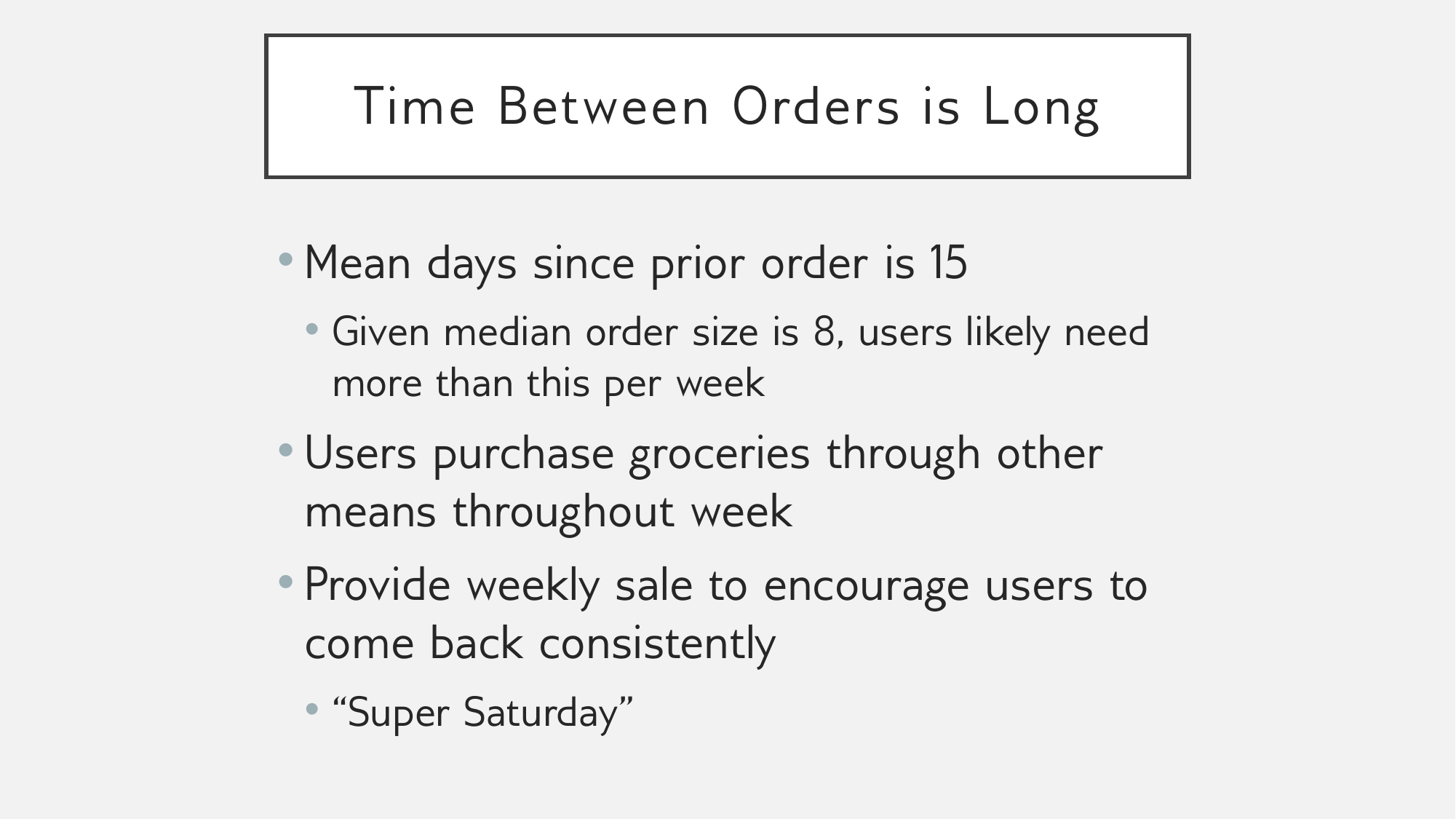

# Time Between Orders is Long
Mean days since prior order is 15
Given median order size is 8, users likely need more than this per week
Users purchase groceries through other means throughout week
Provide weekly sale to encourage users to come back consistently
“Super Saturday”